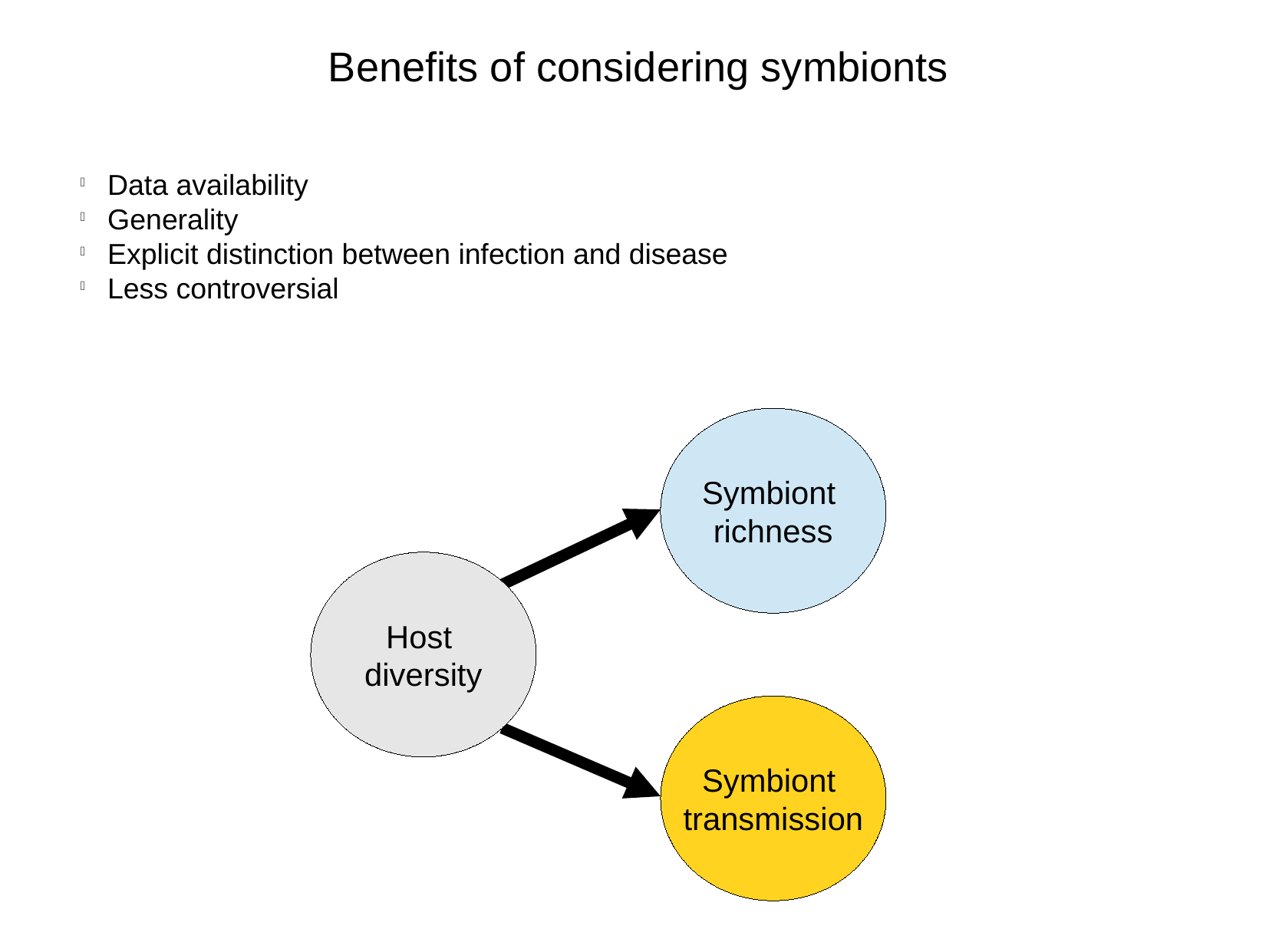

Benefits of considering symbionts
Data availability
Generality
Explicit distinction between infection and disease
Less controversial
Symbiont
richness

Host
diversity
Symbiont
transmission